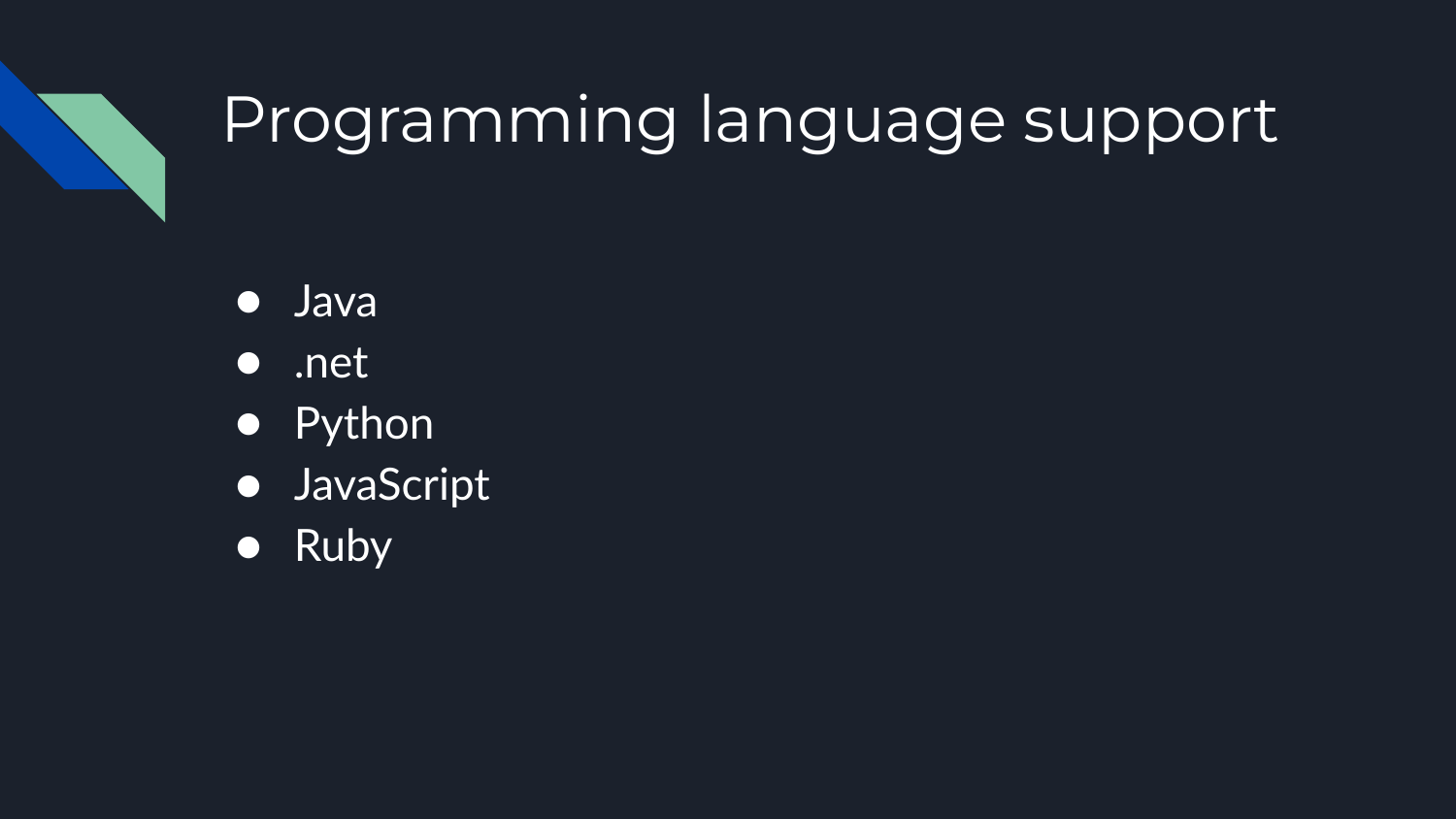

# Programming language support
Java
.net
Python
JavaScript
Ruby